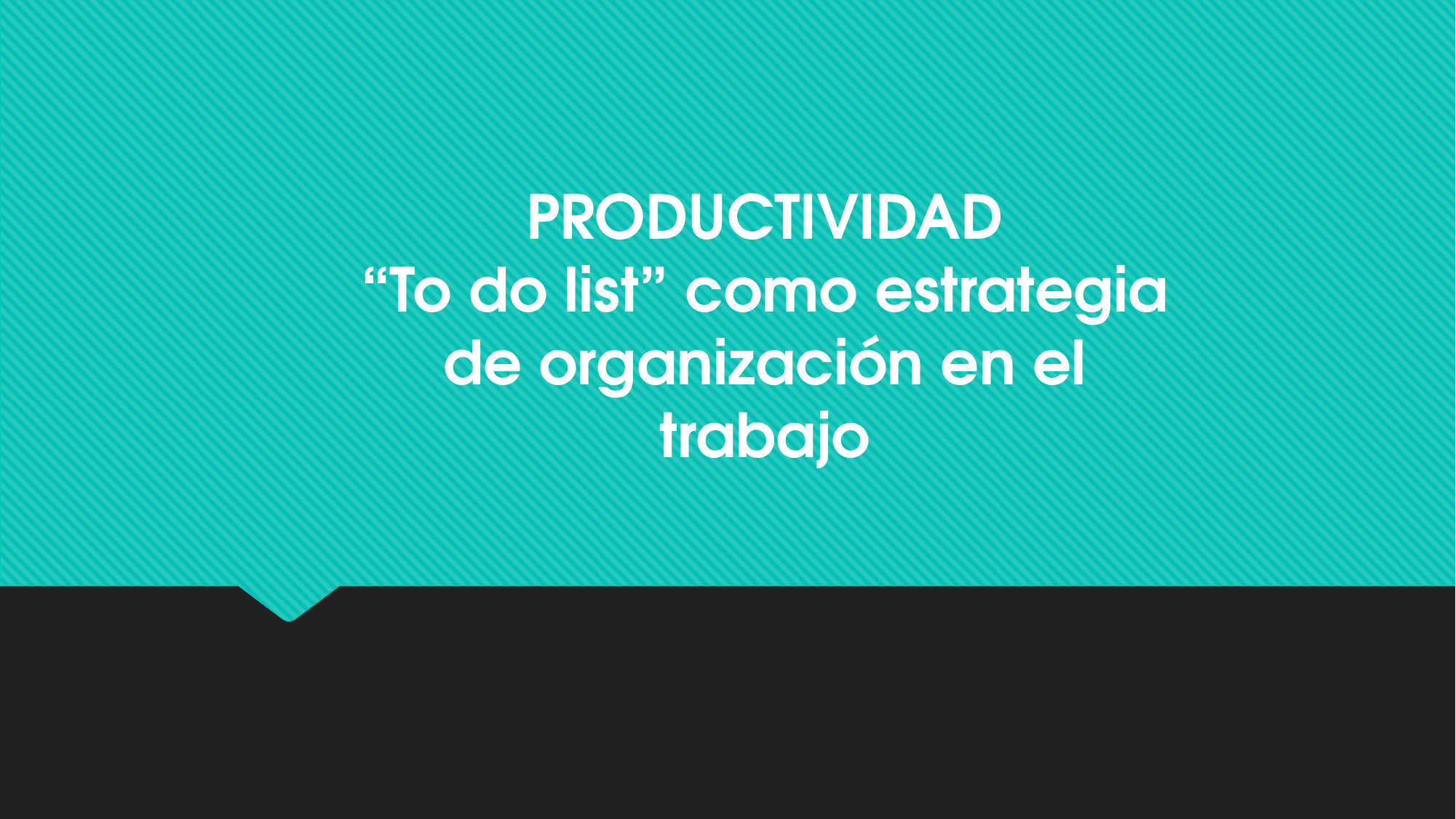

PRODUCTIVIDAD
“To do list” como estrategia de organización en el trabajo